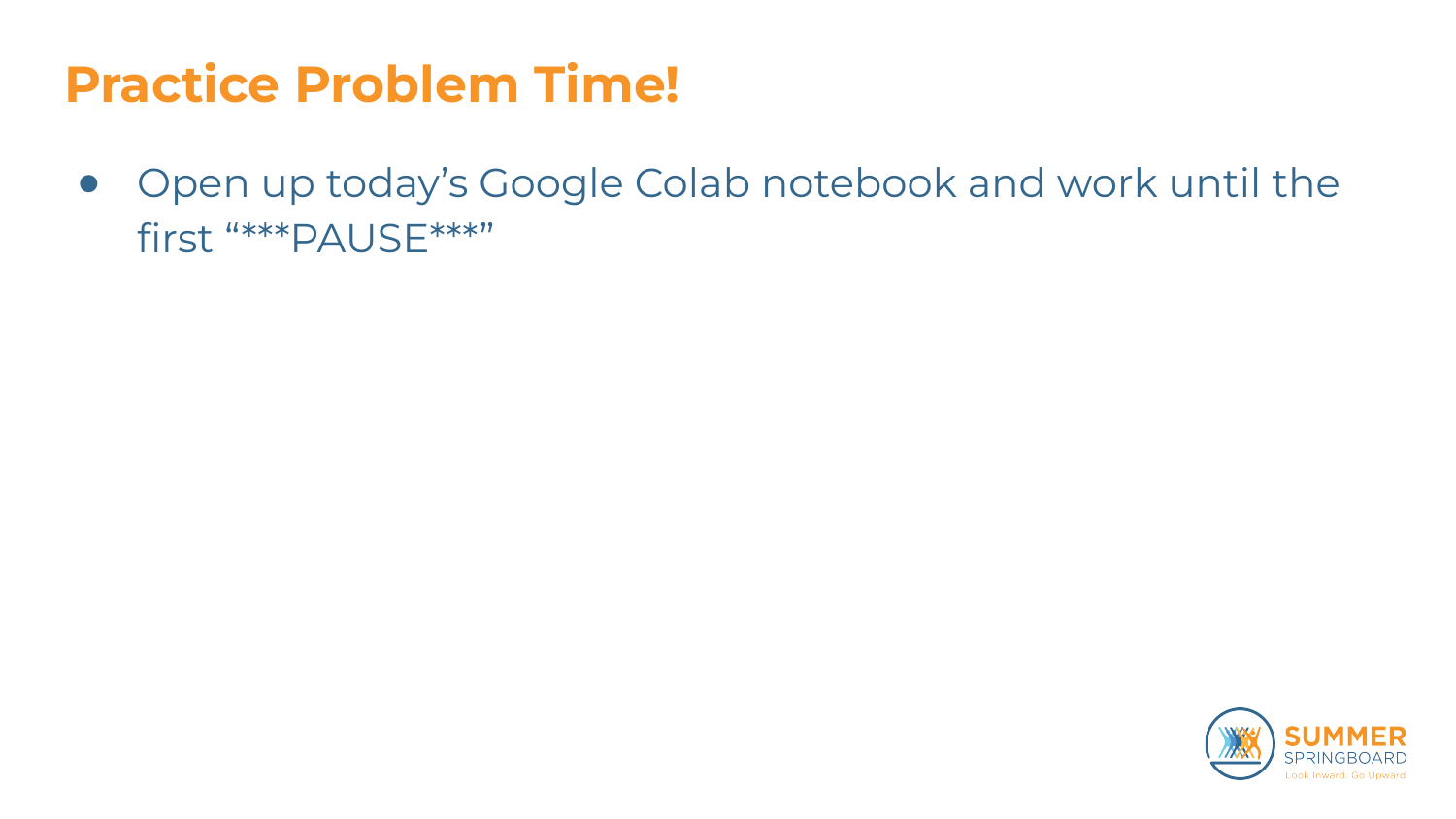

# Practice Problem Time!
Open up today’s Google Colab notebook and work until the first “***PAUSE***”